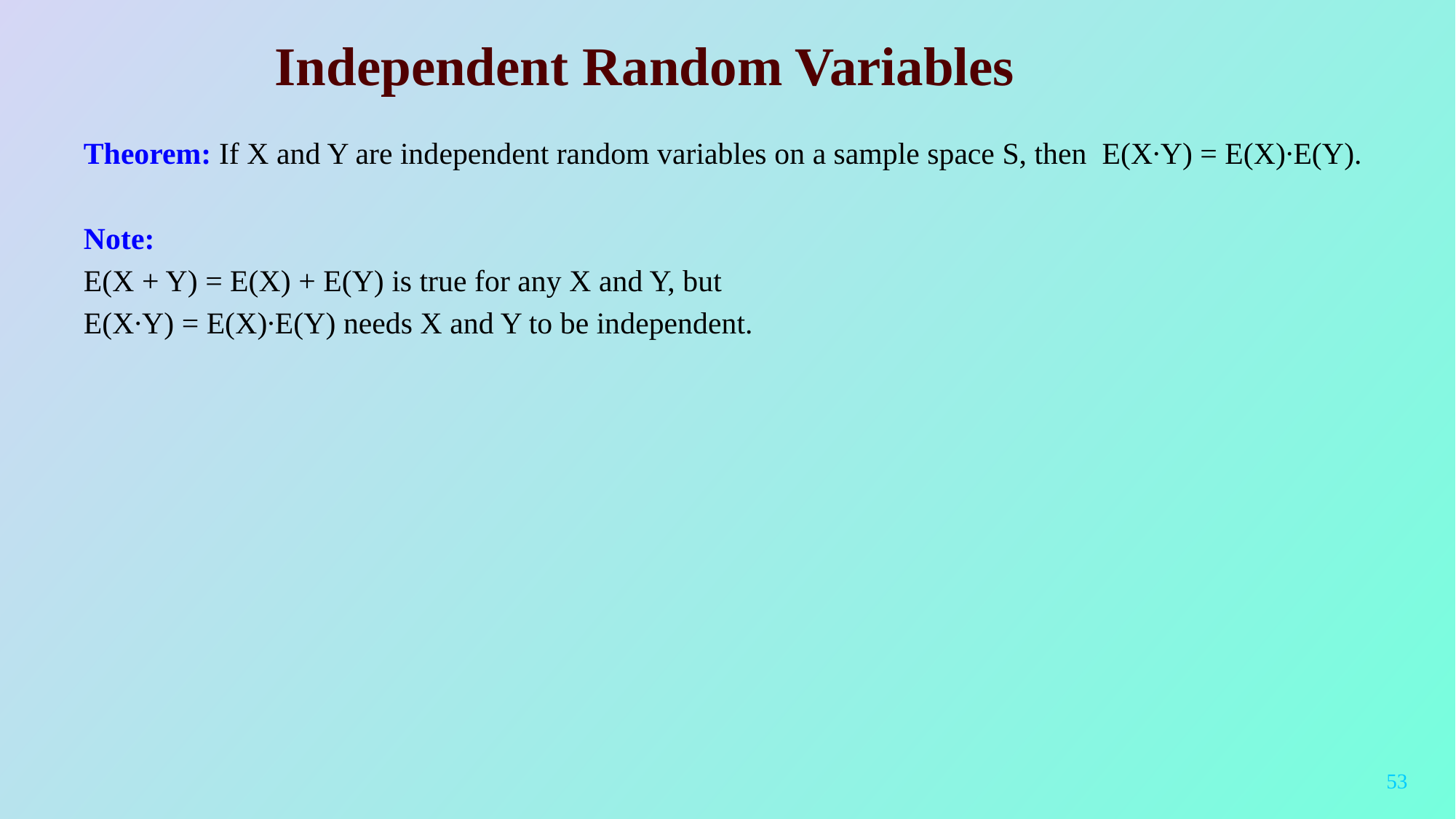

53
# Independent Random Variables
Theorem: If X and Y are independent random variables on a sample space S, then  E(X∙Y) = E(X)∙E(Y).

Note:
E(X + Y) = E(X) + E(Y) is true for any X and Y, but
E(X∙Y) = E(X)∙E(Y) needs X and Y to be independent.